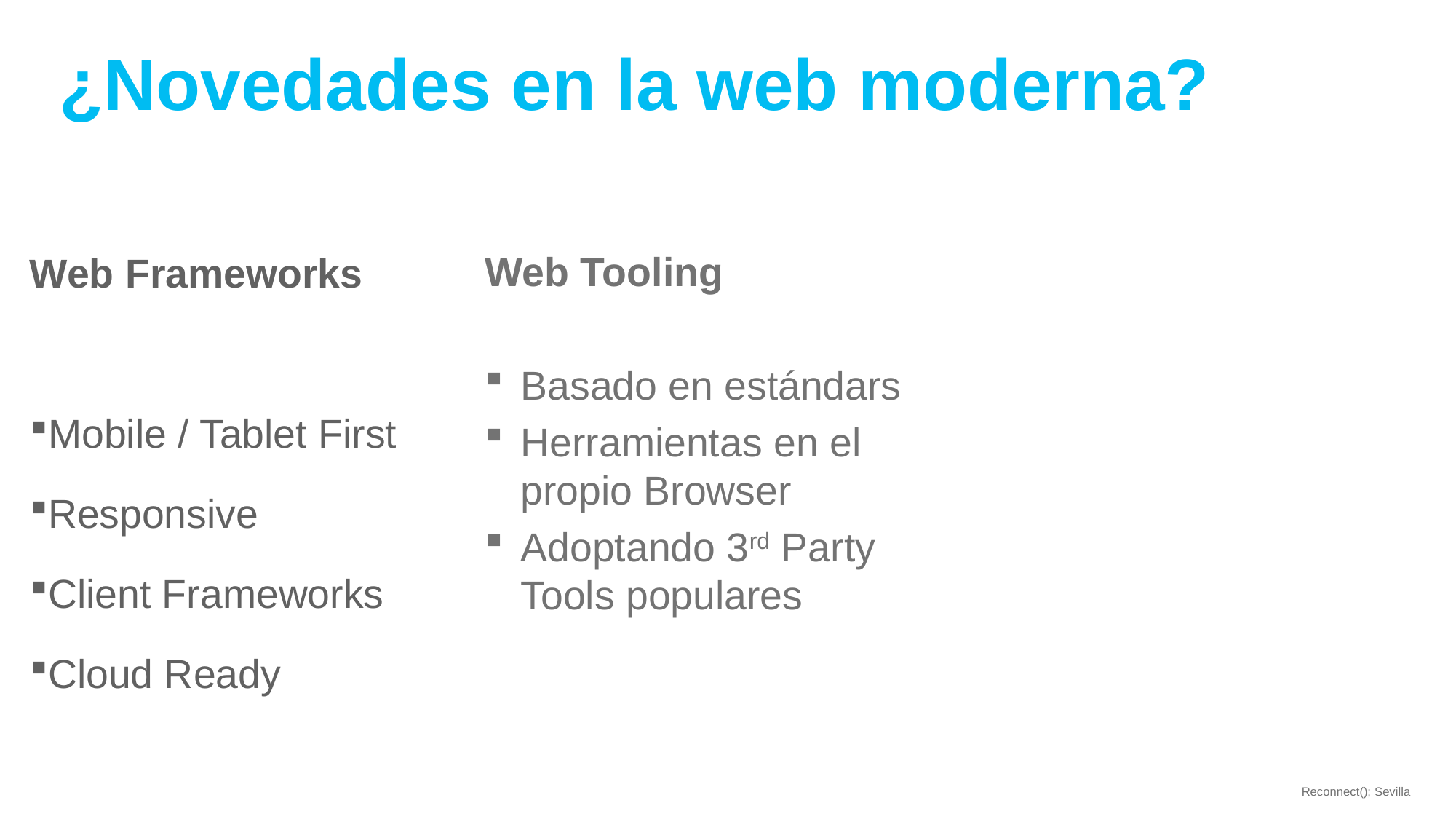

# ¿Novedades en la web moderna?
Web Frameworks

Mobile / Tablet First
Responsive
Client Frameworks
Cloud Ready
Web Tooling

Basado en estándars
Herramientas en el propio Browser
Adoptando 3rd Party Tools populares